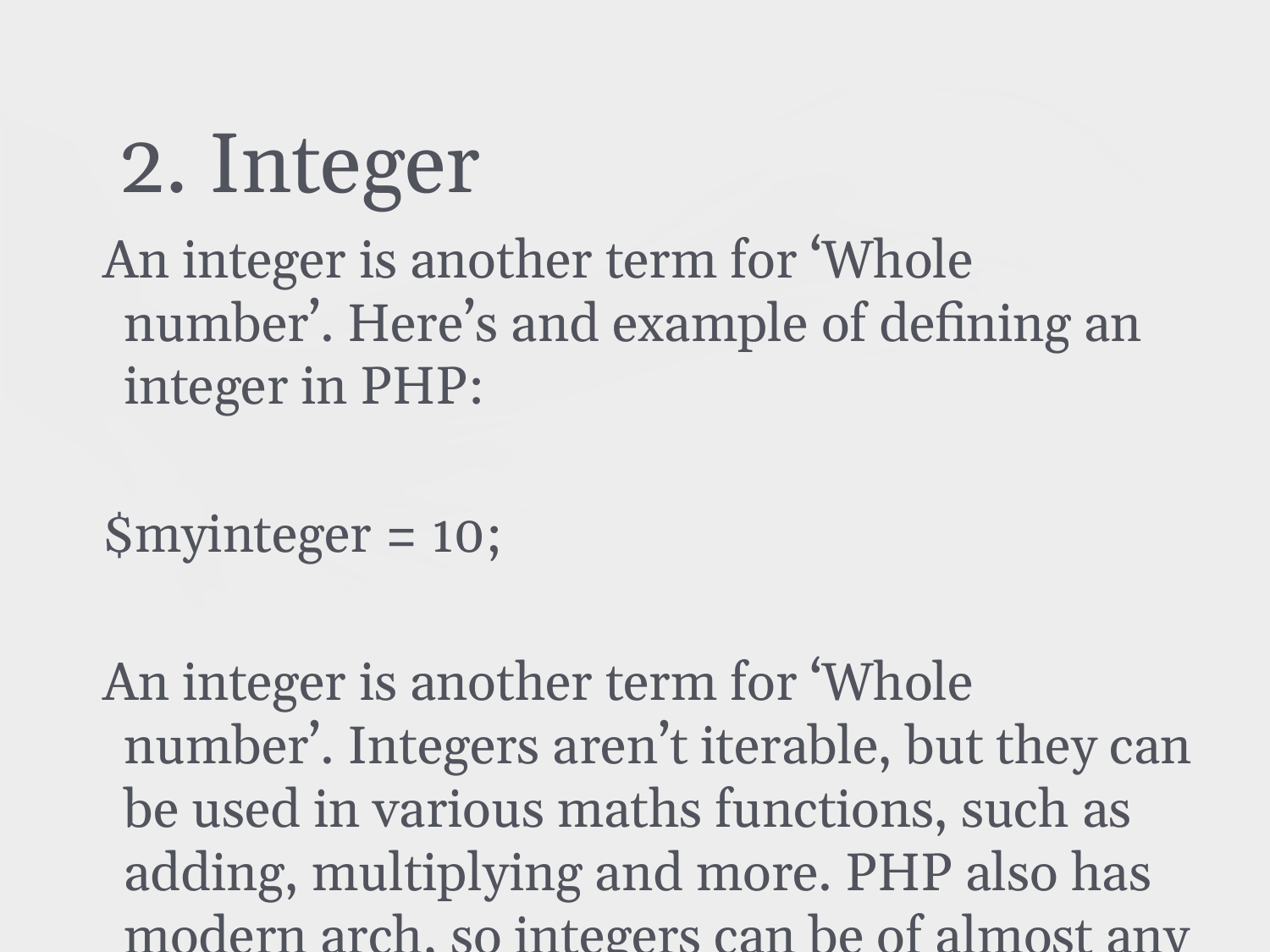

# 2. Integer
An integer is another term for ‘Whole number’. Here’s and example of defining an integer in PHP:

$myinteger = 10;

An integer is another term for ‘Whole number’. Integers aren’t iterable, but they can be used in various maths functions, such as adding, multiplying and more. PHP also has modern arch, so integers can be of almost any length.